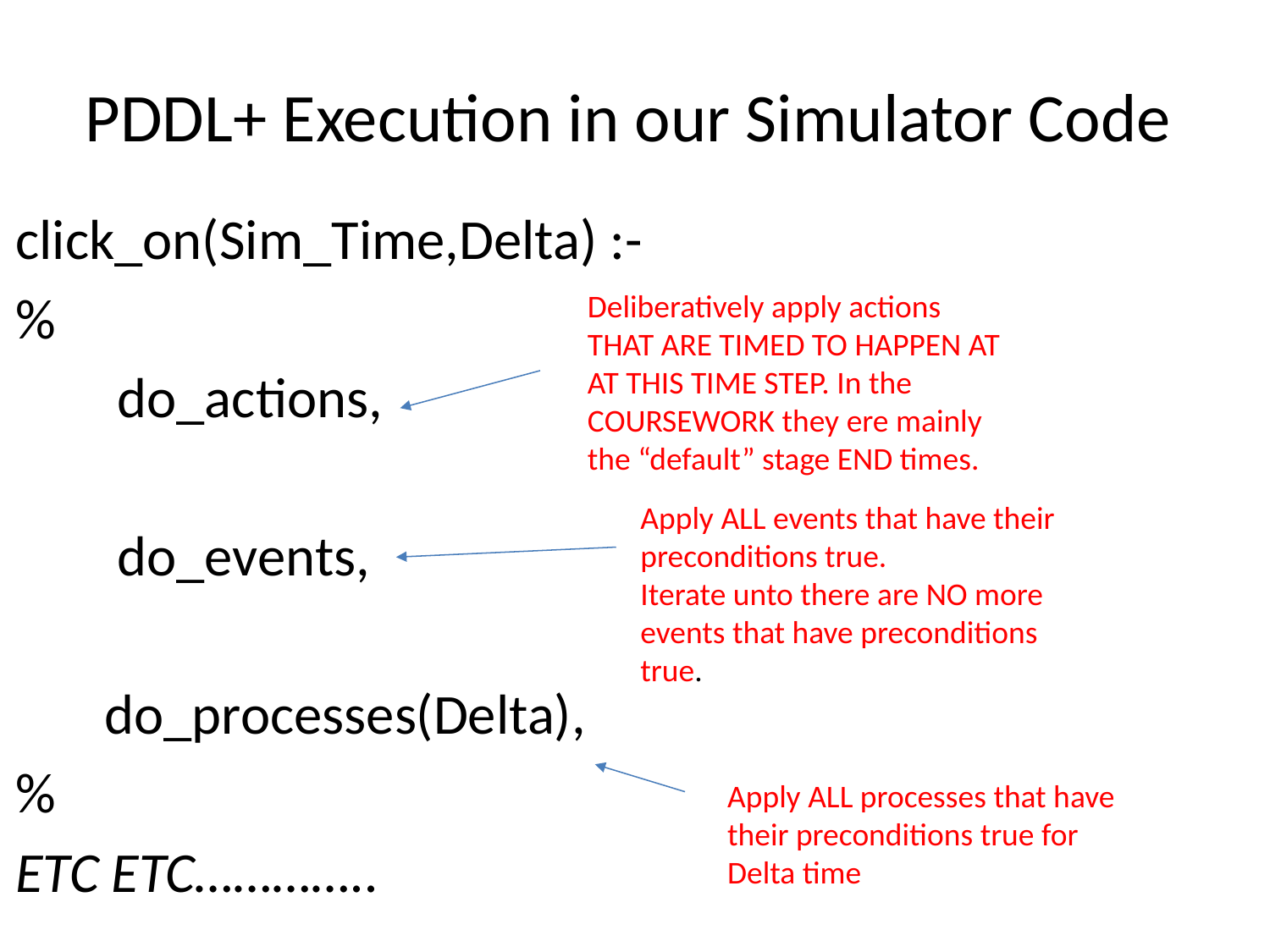

# PDDL+ Execution in our Simulator Code
click_on(Sim_Time,Delta) :-
%
        do_actions,

        do_events,

       do_processes(Delta),
%
ETC ETC…………..

Deliberatively apply actions THAT ARE TIMED TO HAPPEN AT AT THIS TIME STEP. In the COURSEWORK they ere mainly the “default” stage END times.
Apply ALL events that have their preconditions true.
Iterate unto there are NO more events that have preconditions true.
Apply ALL processes that have their preconditions true for Delta time